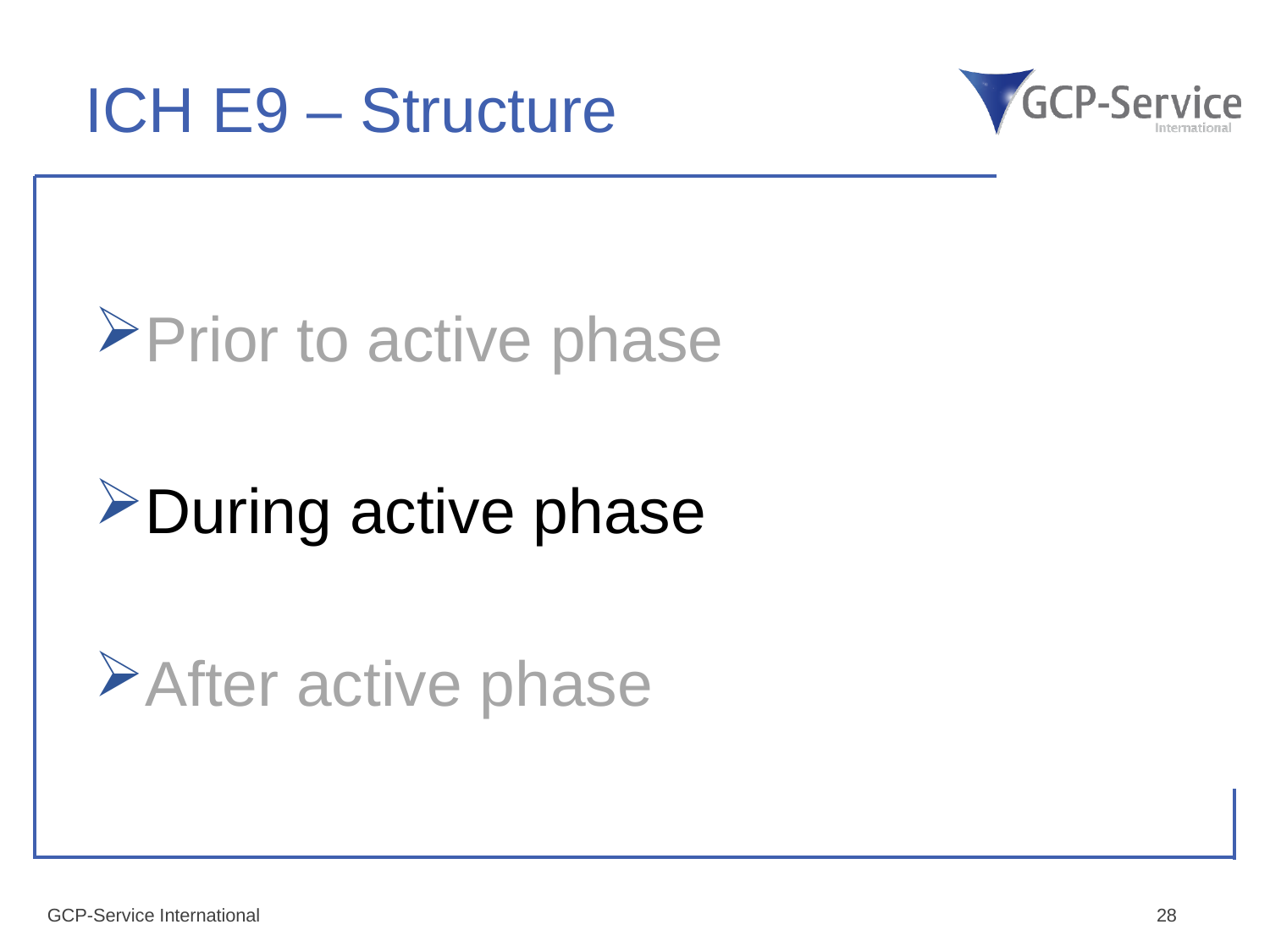

# ICH E9 – Structure

Prior to active phase

During active phase

After active phase

GCP-Service International
28